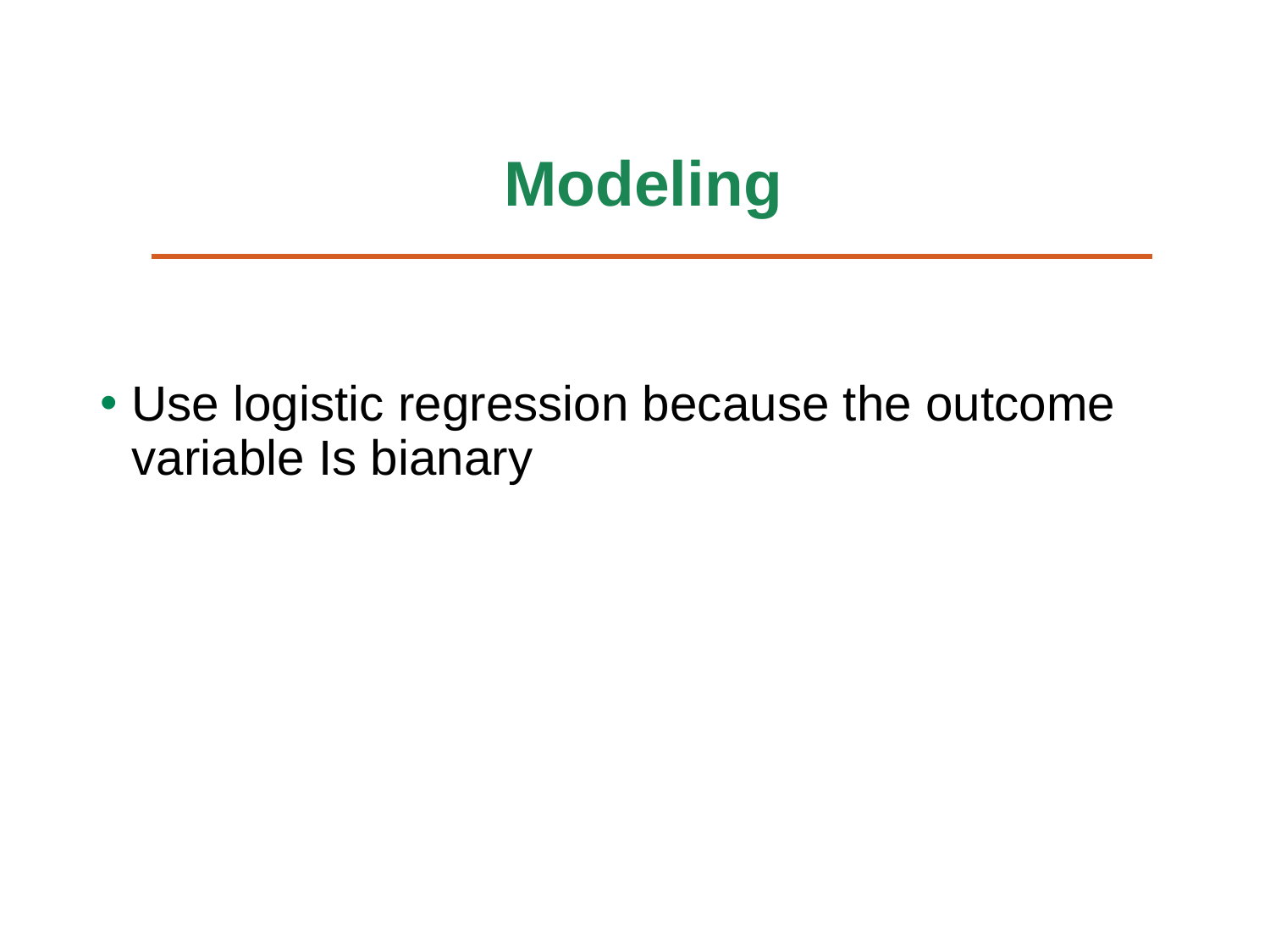

# Modeling
Use logistic regression because the outcome variable Is bianary